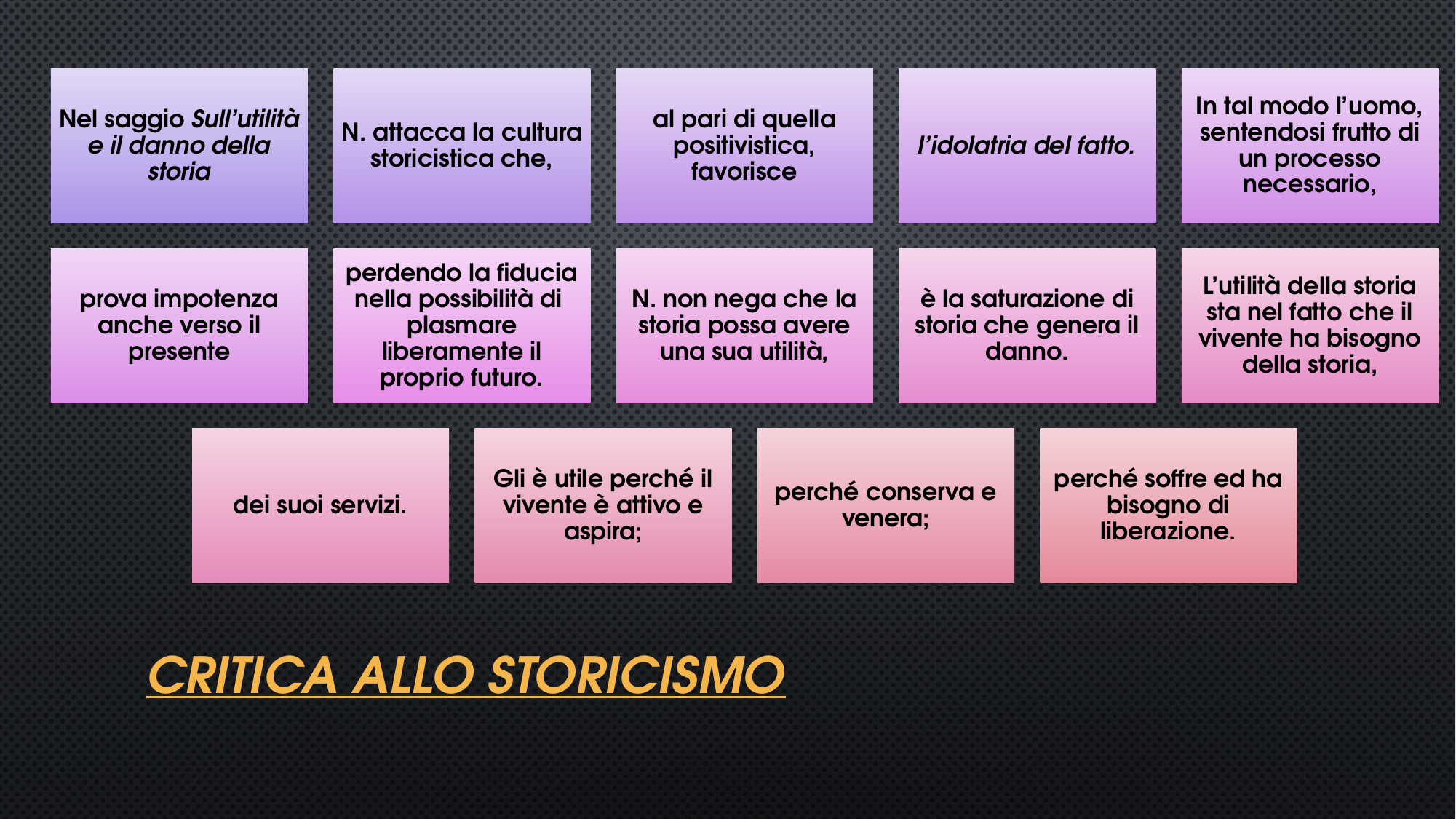

Nel saggio Sull’utilità e il danno della storia
N. attacca la cultura storicistica che,
al pari di quella positivistica, favorisce
l’idolatria del fatto.
In tal modo l’uomo, sentendosi frutto di un processo necessario,
prova impotenza anche verso il presente
perdendo la fiducia nella possibilità di  plasmare liberamente il proprio futuro.
N. non nega che la storia possa avere una sua utilità,
è la saturazione di storia che genera il danno.
L’utilità della storia sta nel fatto che il vivente ha bisogno della storia,
dei suoi servizi.
Gli è utile perché il vivente è attivo e aspira;
perché conserva e venera;
perché soffre ed ha bisogno di liberazione.
# Critica allo storicismo